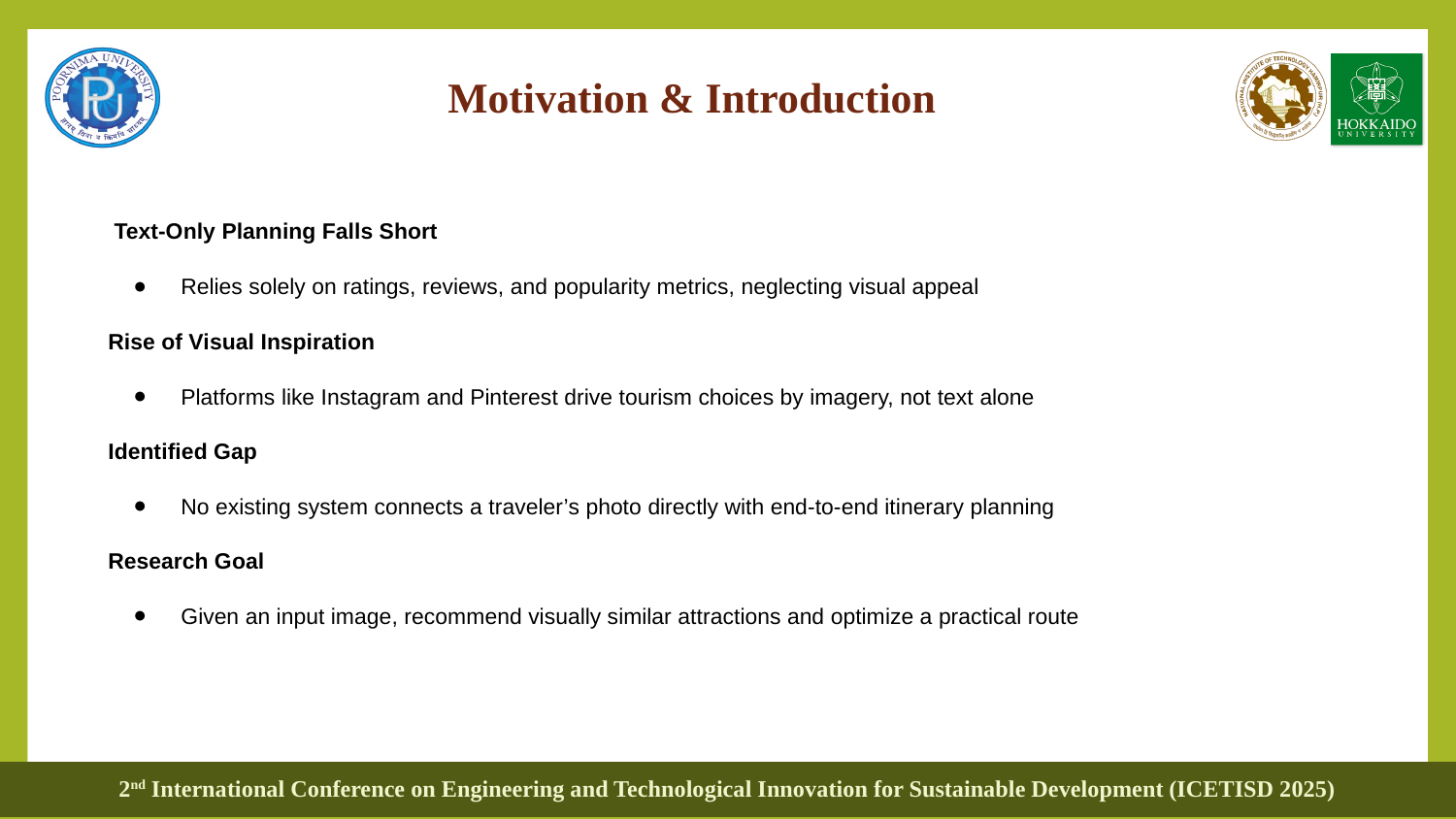

# Motivation & Introduction
Text‑Only Planning Falls Short
Relies solely on ratings, reviews, and popularity metrics, neglecting visual appeal
Rise of Visual Inspiration
Platforms like Instagram and Pinterest drive tourism choices by imagery, not text alone
Identified Gap
No existing system connects a traveler’s photo directly with end‑to‑end itinerary planning
Research Goal
Given an input image, recommend visually similar attractions and optimize a practical route
2nd International Conference on Engineering and Technological Innovation for Sustainable Development (ICETISD 2025)